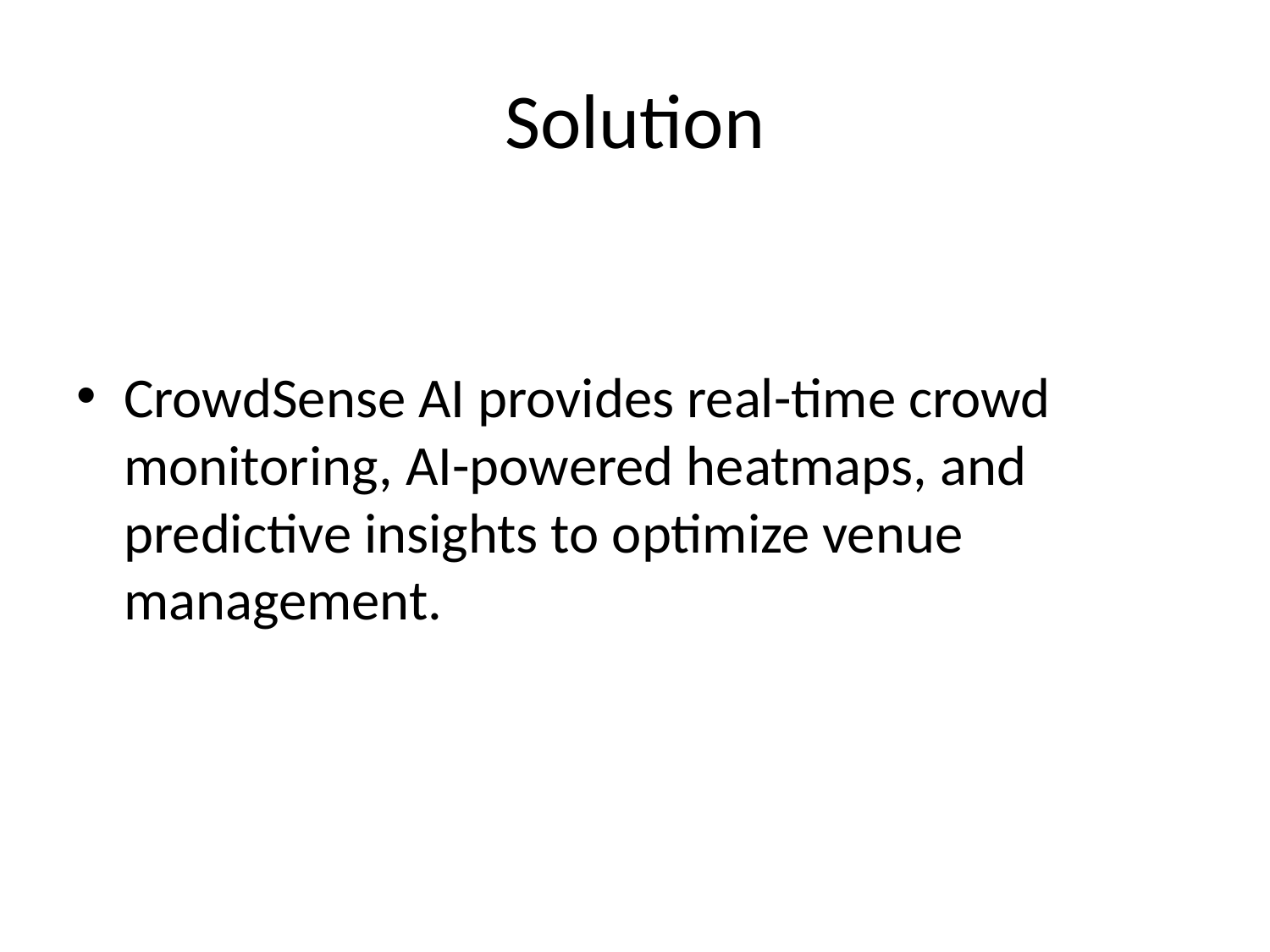

# Solution
CrowdSense AI provides real-time crowd monitoring, AI-powered heatmaps, and predictive insights to optimize venue management.